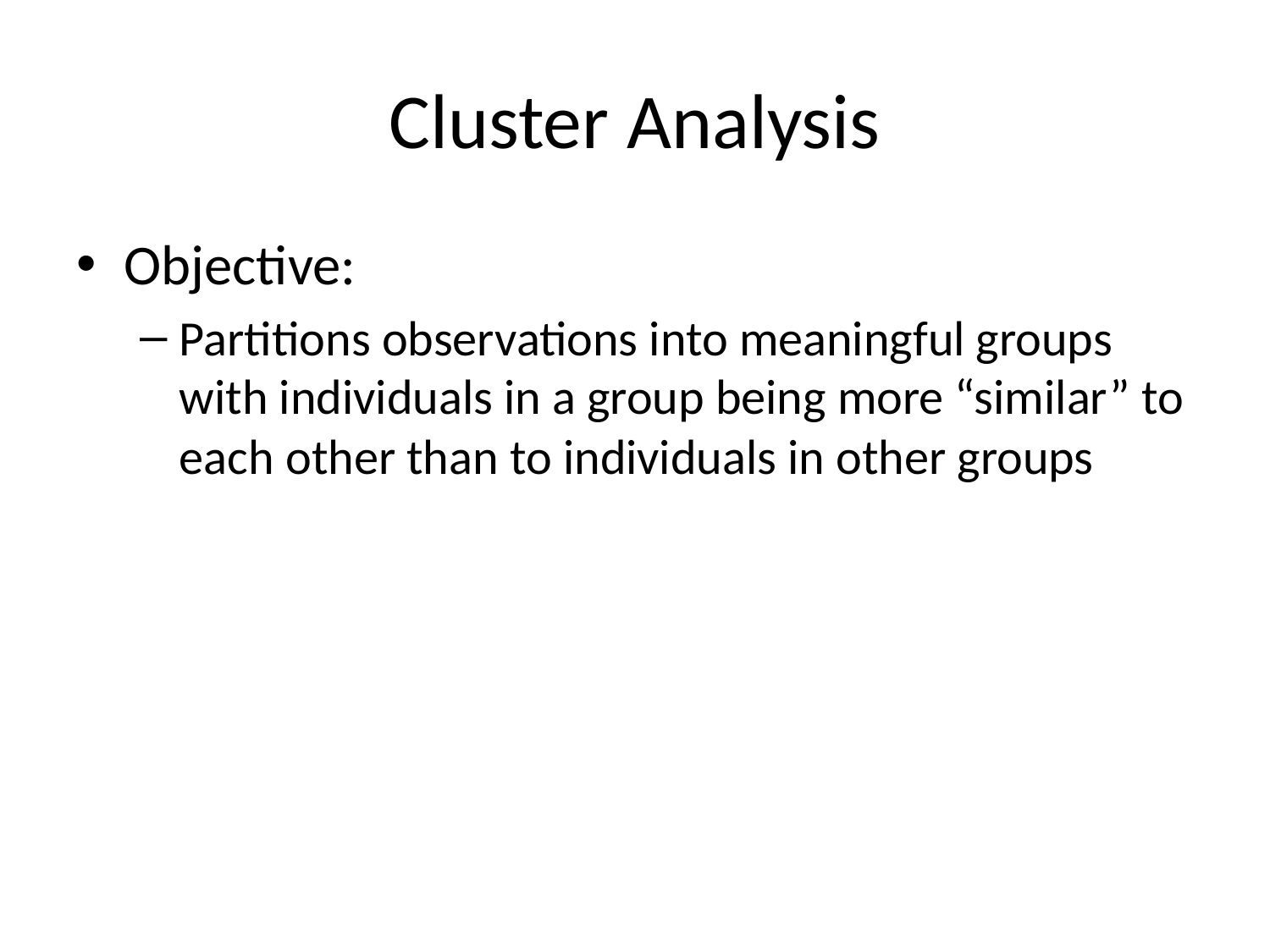

# Cluster Analysis
Objective:
Partitions observations into meaningful groups with individuals in a group being more “similar” to each other than to individuals in other groups